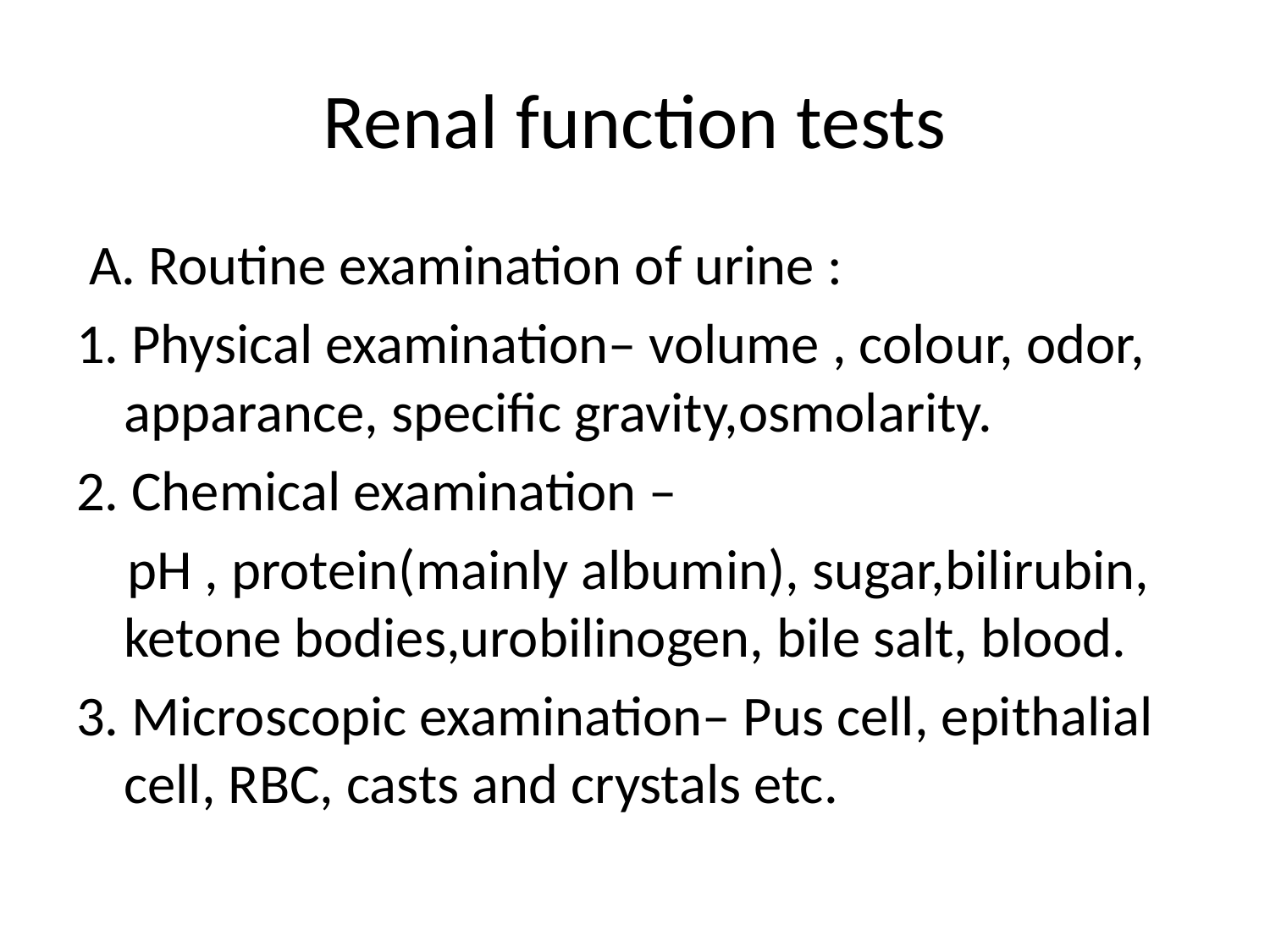

# Renal function tests
 A. Routine examination of urine :
1. Physical examination– volume , colour, odor, apparance, specific gravity,osmolarity.
2. Chemical examination –
    pH , protein(mainly albumin), sugar,bilirubin, ketone bodies,urobilinogen, bile salt, blood.
3. Microscopic examination– Pus cell, epithalial cell, RBC, casts and crystals etc.